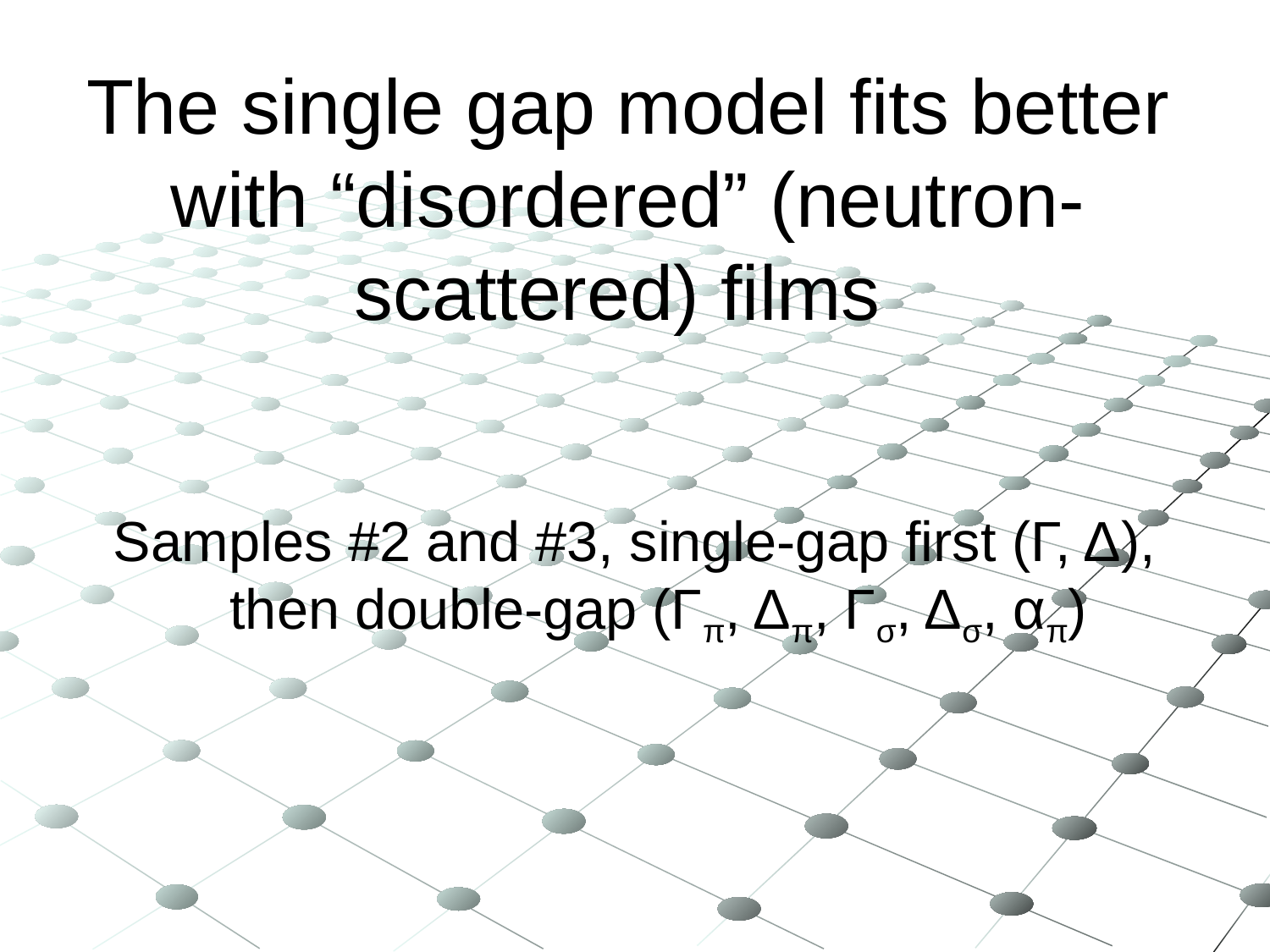

The single gap model fits better with “disordered” (neutron-scattered) films

Samples #2 and #3, single-gap first (Γ, Δ), then double-gap (Γπ, Δπ, Γσ, Δσ, απ)